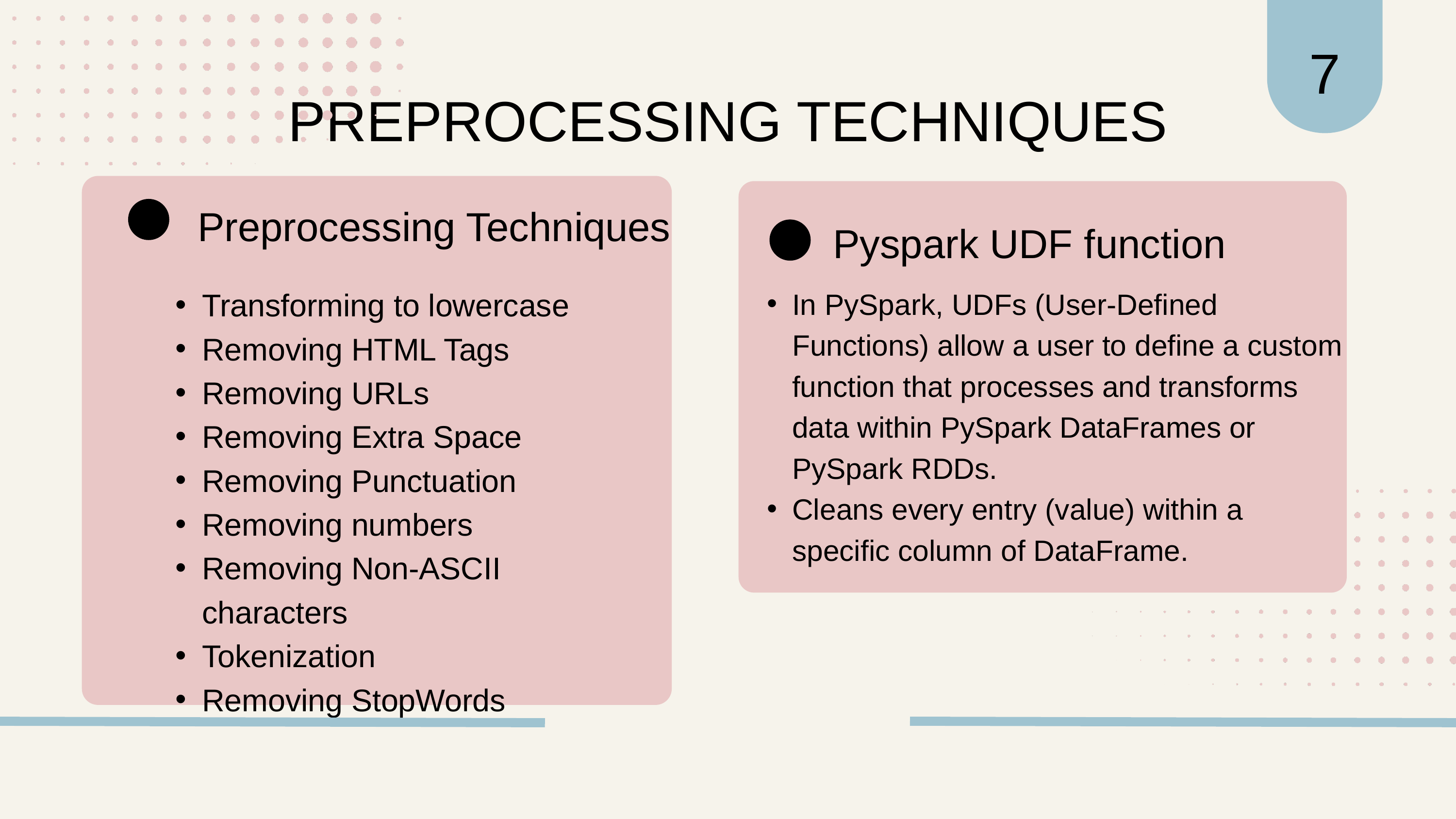

7

PREPROCESSING TECHNIQUES

Preprocessing Techniques

Pyspark UDF function

Transforming to lowercase
Removing HTML Tags
Removing URLs
Removing Extra Space
Removing Punctuation
Removing numbers
Removing Non-ASCII characters
Tokenization
Removing StopWords

In PySpark, UDFs (User-Defined Functions) allow a user to define a custom function that processes and transforms data within PySpark DataFrames or PySpark RDDs.
Cleans every entry (value) within a specific column of DataFrame.